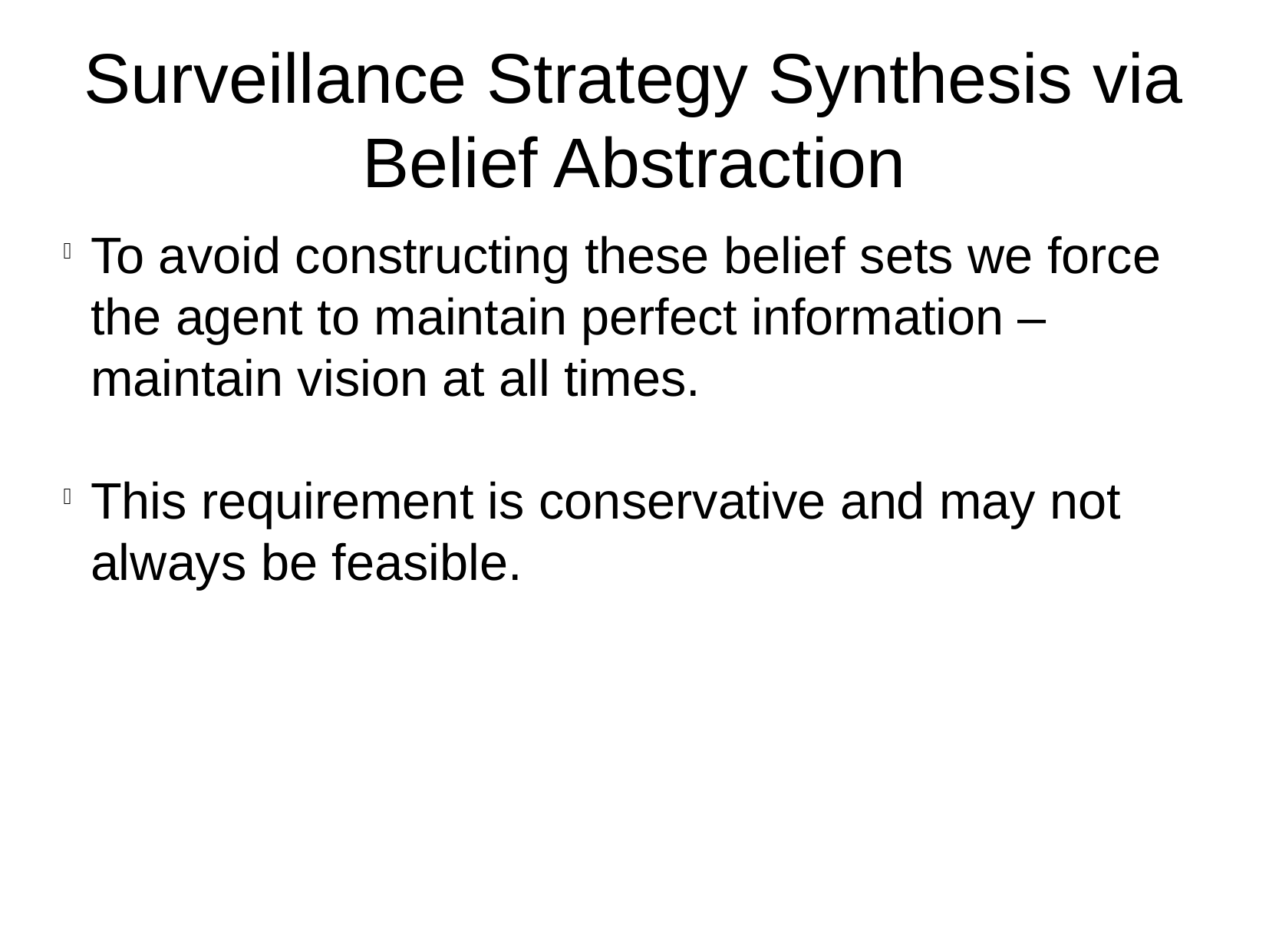

Surveillance Strategy Synthesis via Belief Abstraction
To avoid constructing these belief sets we force the agent to maintain perfect information – maintain vision at all times.

This requirement is conservative and may not always be feasible.